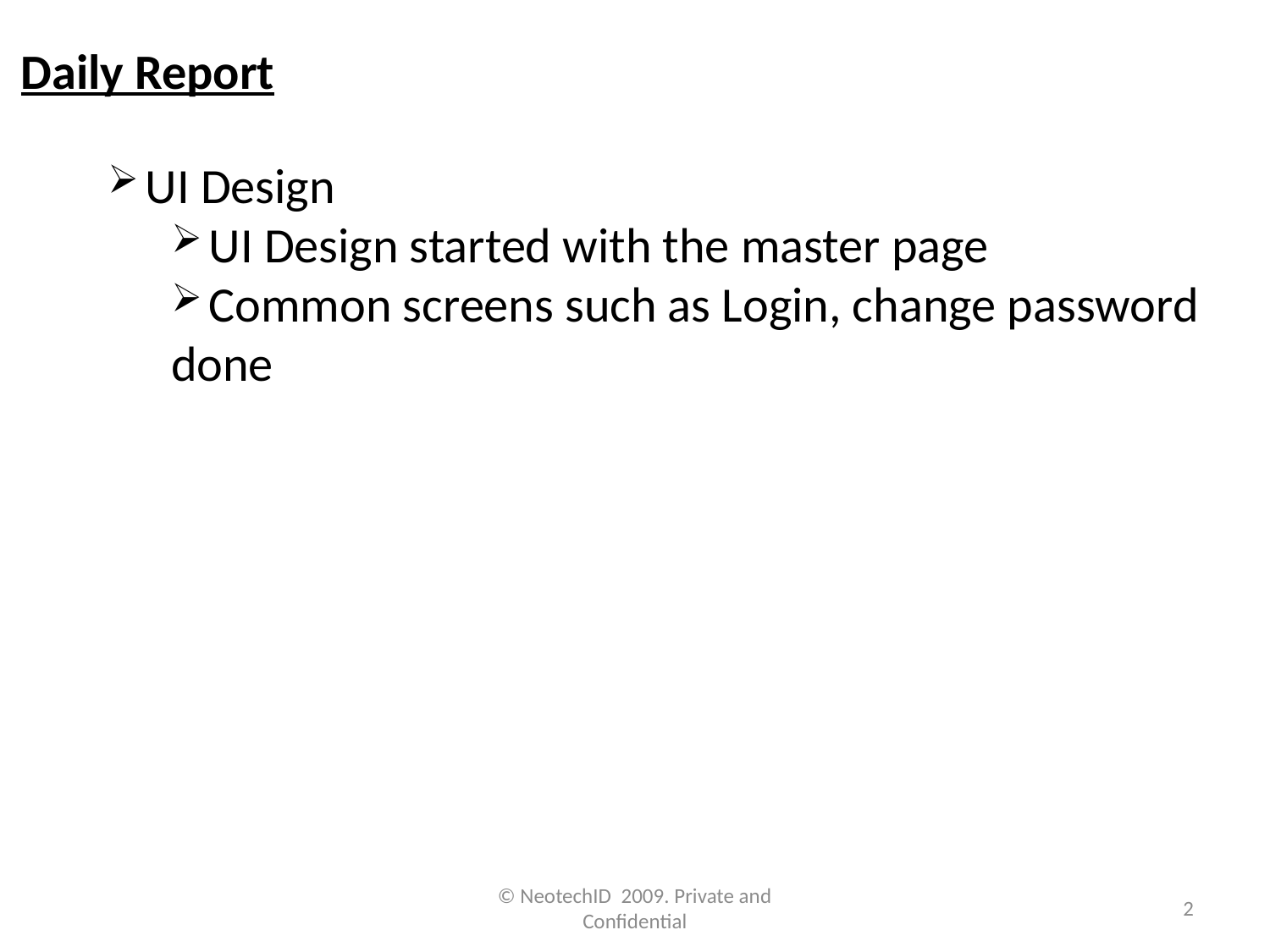

Daily Report
UI Design
UI Design started with the master page
Common screens such as Login, change password
done

© NeotechID  2009. Private and Confidential
2